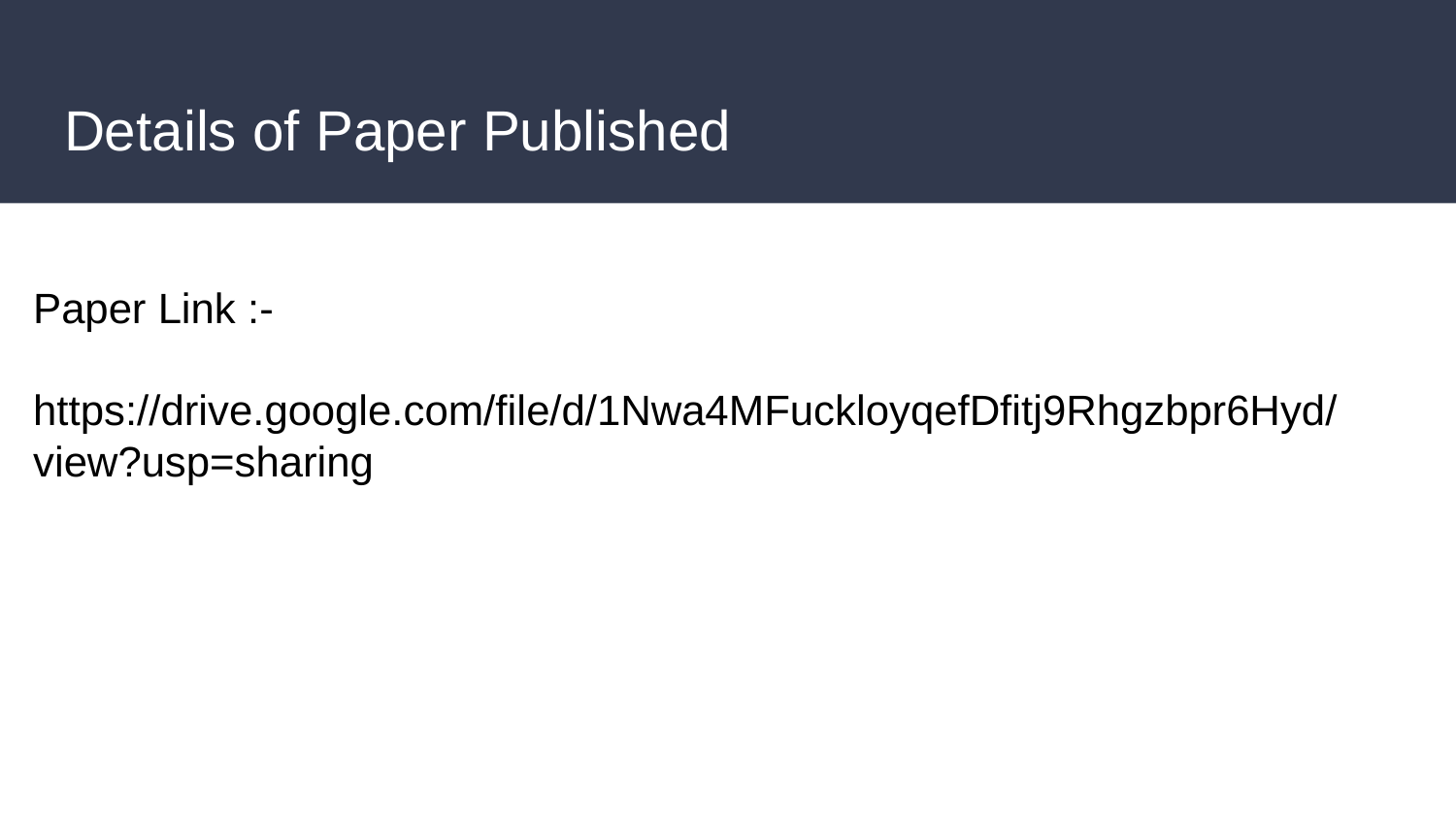

# Details of Paper Published
Paper Link :-

https://drive.google.com/file/d/1Nwa4MFuckloyqefDfitj9Rhgzbpr6Hyd/view?usp=sharing